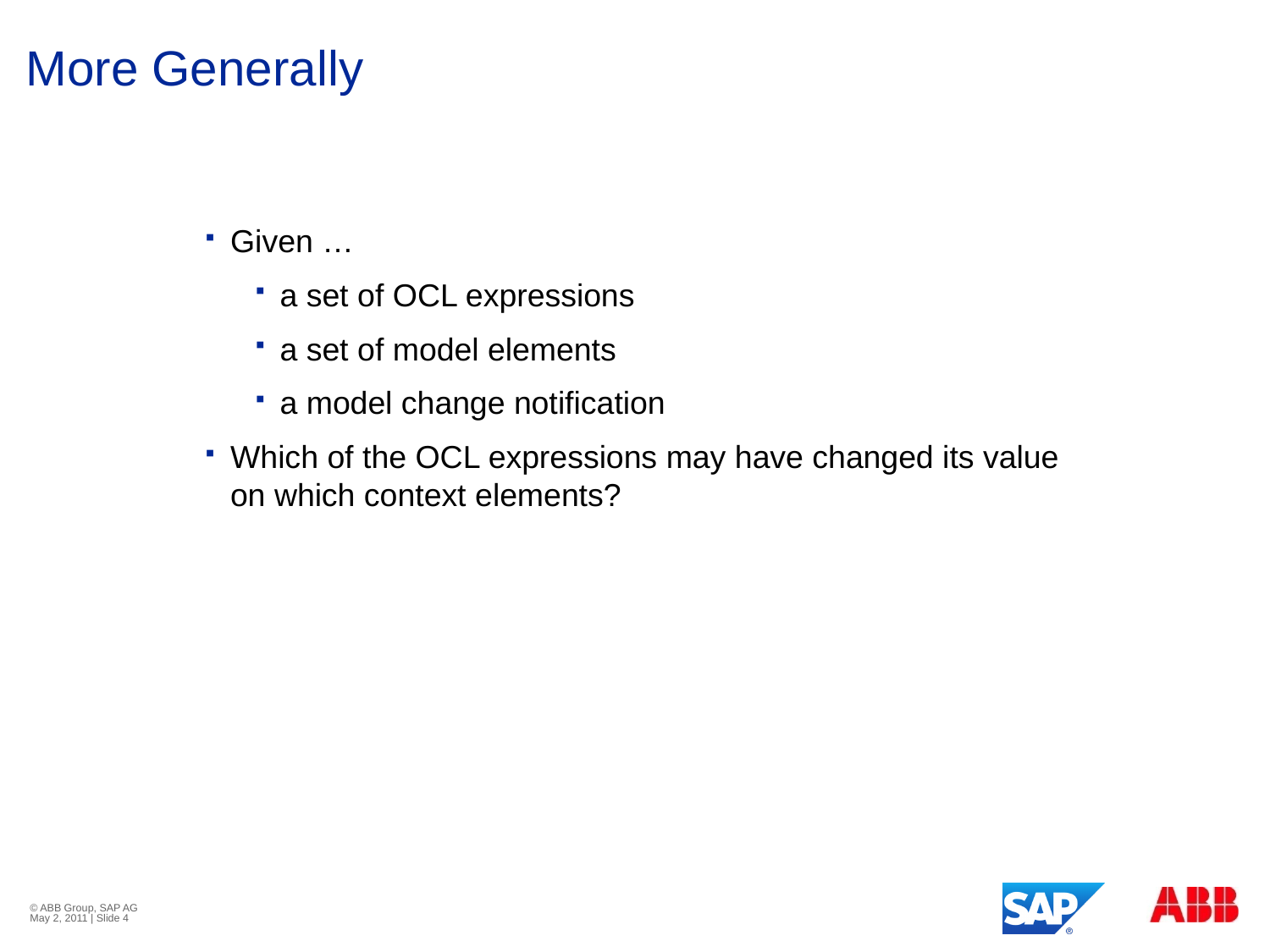

# More Generally
Given …
a set of OCL expressions
a set of model elements
a model change notification
Which of the OCL expressions may have changed its value on which context elements?

© ABB Group, SAP AG
May 2, 2011 | Slide 4